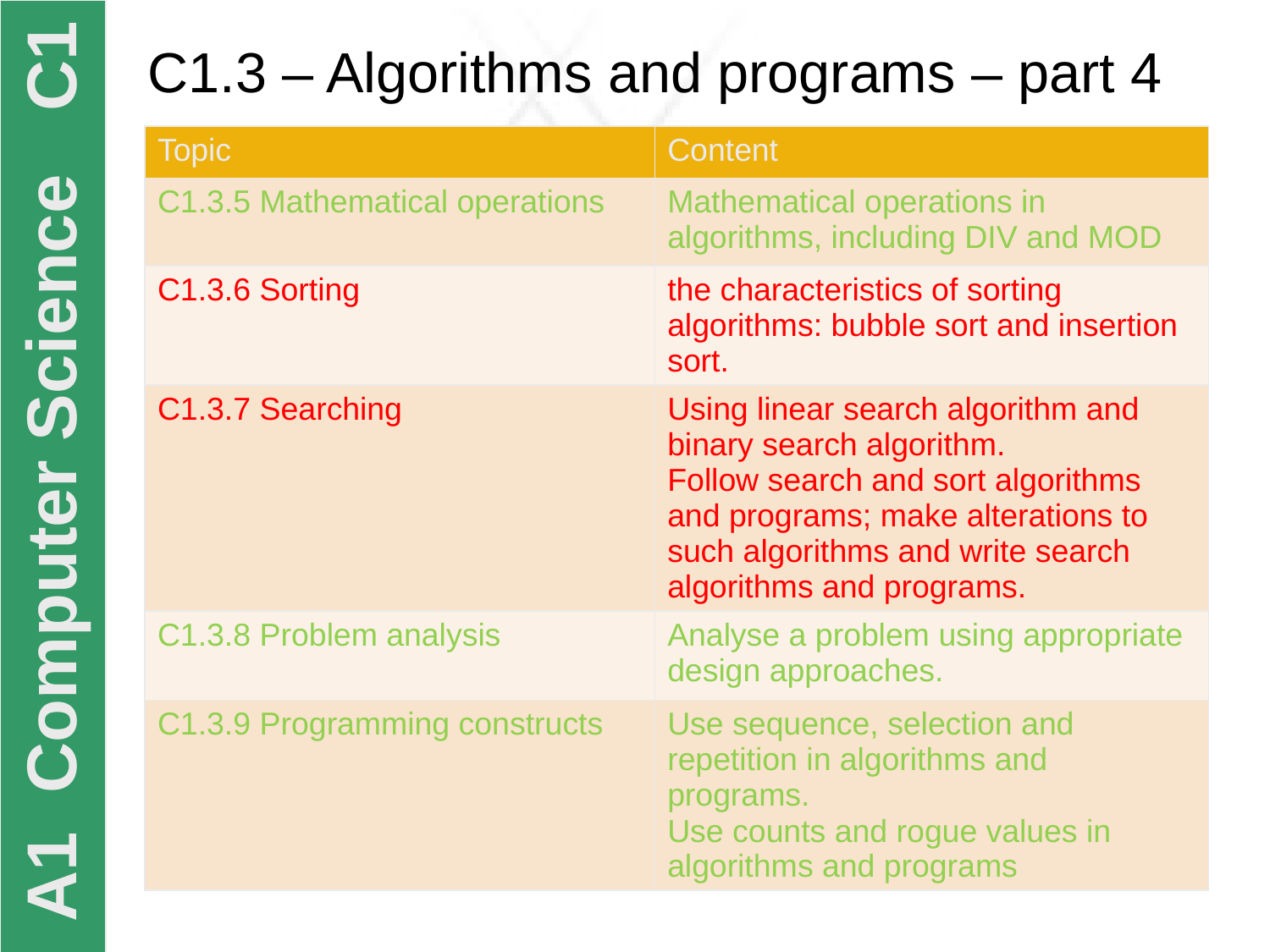

# C1.3 – Algorithms and programs – part 4
| Topic | Content |
| --- | --- |
| C1.3.5 Mathematical operations | Mathematical operations in algorithms, including DIV and MOD |
| C1.3.6 Sorting | the characteristics of sorting algorithms: bubble sort and insertion sort. |
| C1.3.7 Searching | Using linear search algorithm and binary search algorithm. Follow search and sort algorithms and programs; make alterations to such algorithms and write search algorithms and programs. |
| C1.3.8 Problem analysis | Analyse a problem using appropriate design approaches. |
| C1.3.9 Programming constructs | Use sequence, selection and repetition in algorithms and programs. Use counts and rogue values in algorithms and programs |